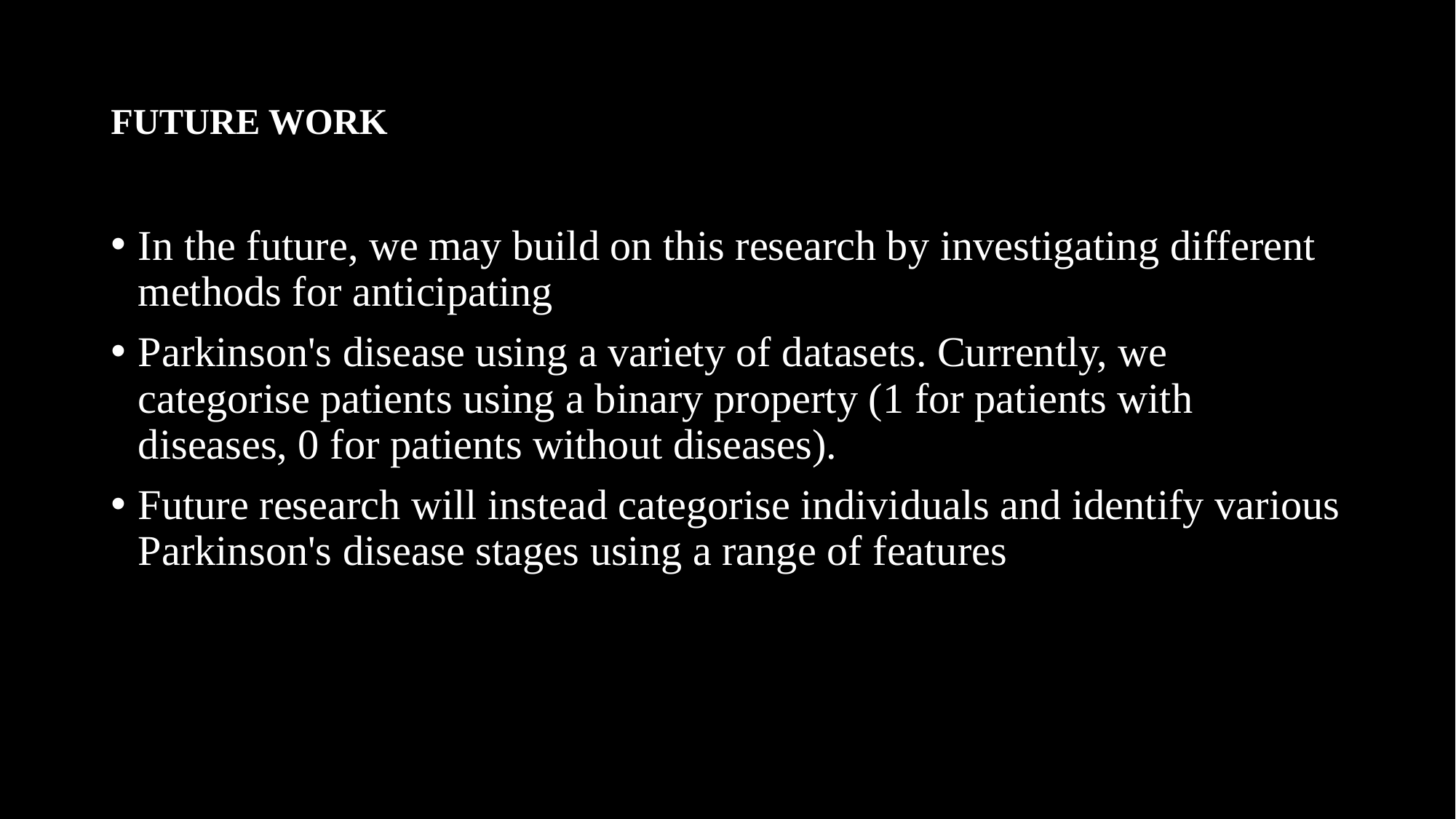

# FUTURE WORK
In the future, we may build on this research by investigating different methods for anticipating
Parkinson's disease using a variety of datasets. Currently, we categorise patients using a binary property (1 for patients with diseases, 0 for patients without diseases).
Future research will instead categorise individuals and identify various Parkinson's disease stages using a range of features